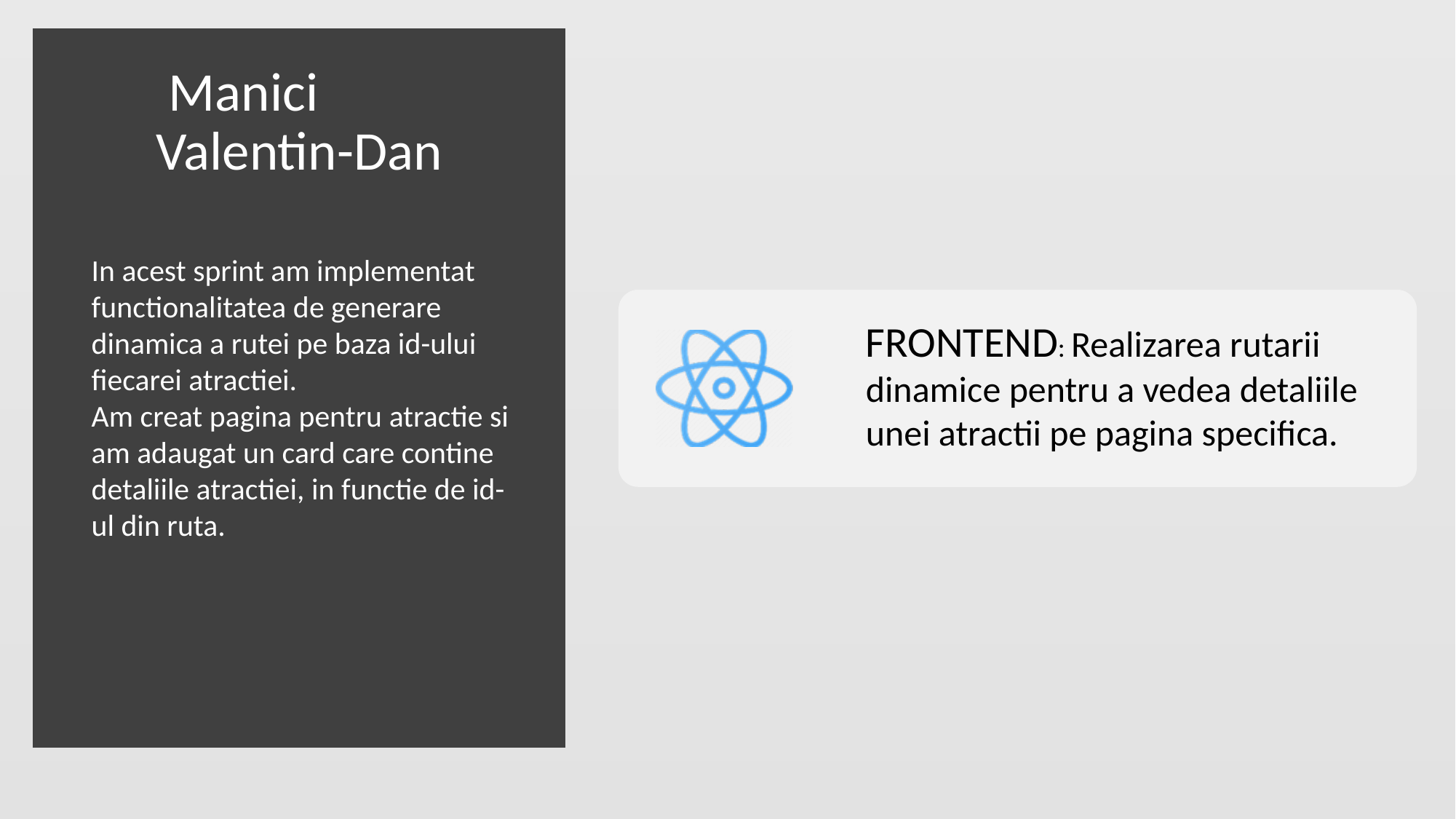

# Manici          Valentin-Dan

In acest sprint am implementat functionalitatea de generare dinamica a rutei pe baza id-ului fiecarei atractiei.
Am creat pagina pentru atractie si am adaugat un card care contine detaliile atractiei, in functie de id-ul din ruta.
FRONTEND: Realizarea rutarii dinamice pentru a vedea detaliile unei atractii pe pagina specifica.